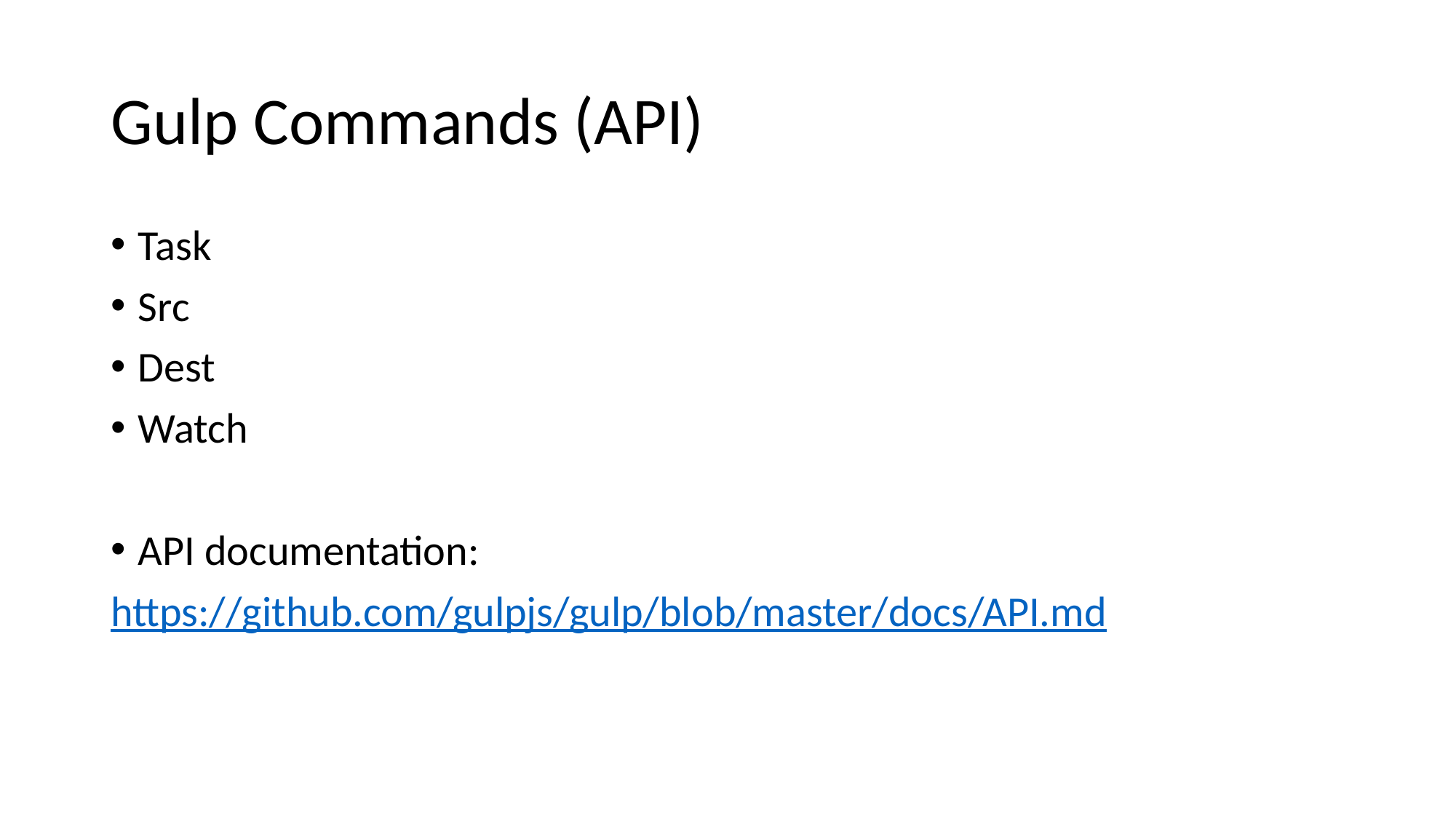

# Gulp Commands (API)
Task
Src
Dest
Watch

API documentation:
https://github.com/gulpjs/gulp/blob/master/docs/API.md